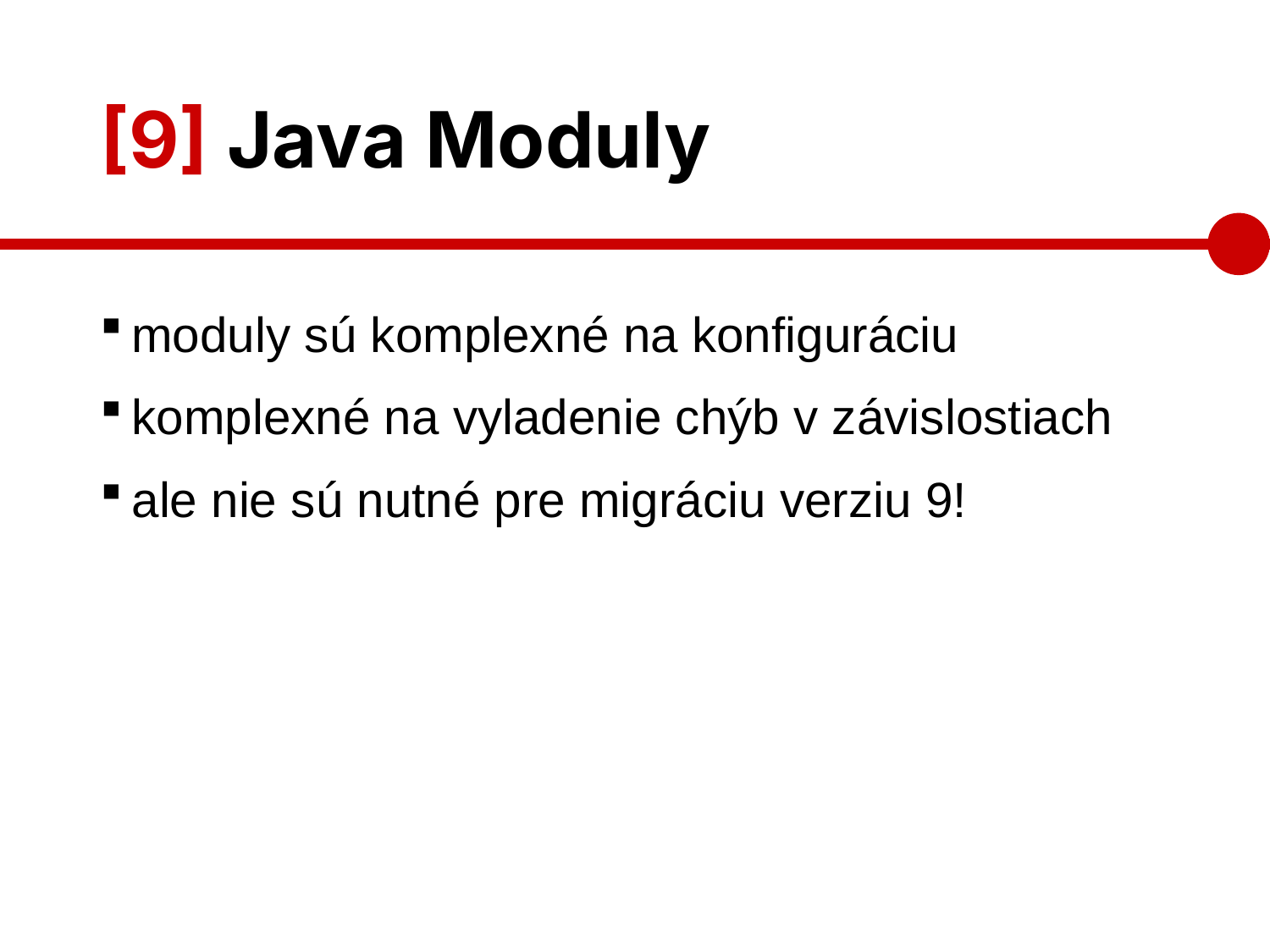

# [9] Java Moduly
moduly sú komplexné na konfiguráciu
komplexné na vyladenie chýb v závislostiach
ale nie sú nutné pre migráciu verziu 9!